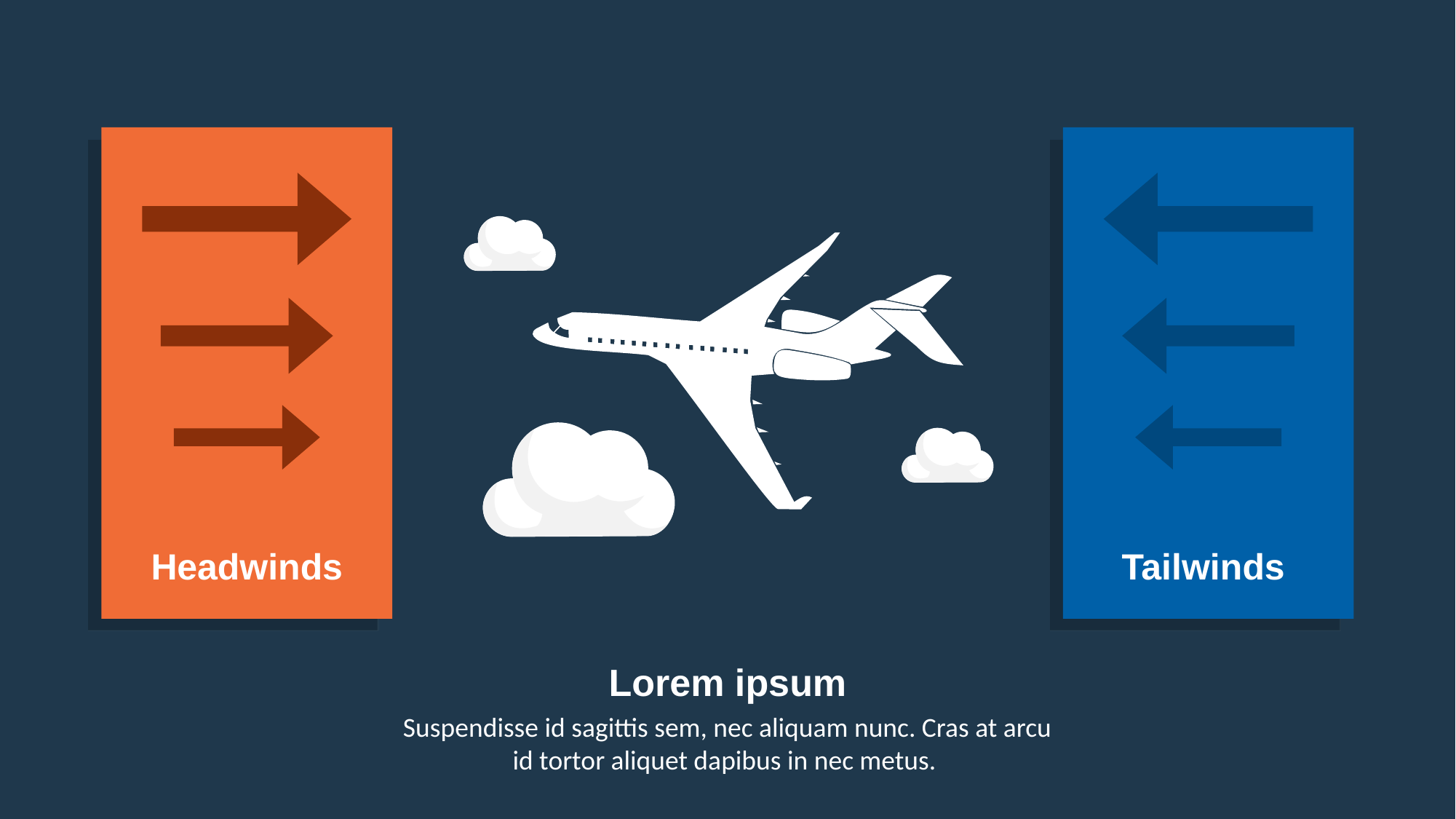

Headwinds

Tailwinds

Lorem ipsum
Suspendisse id sagittis sem, nec aliquam nunc. Cras at arcu id tortor aliquet dapibus in nec metus.